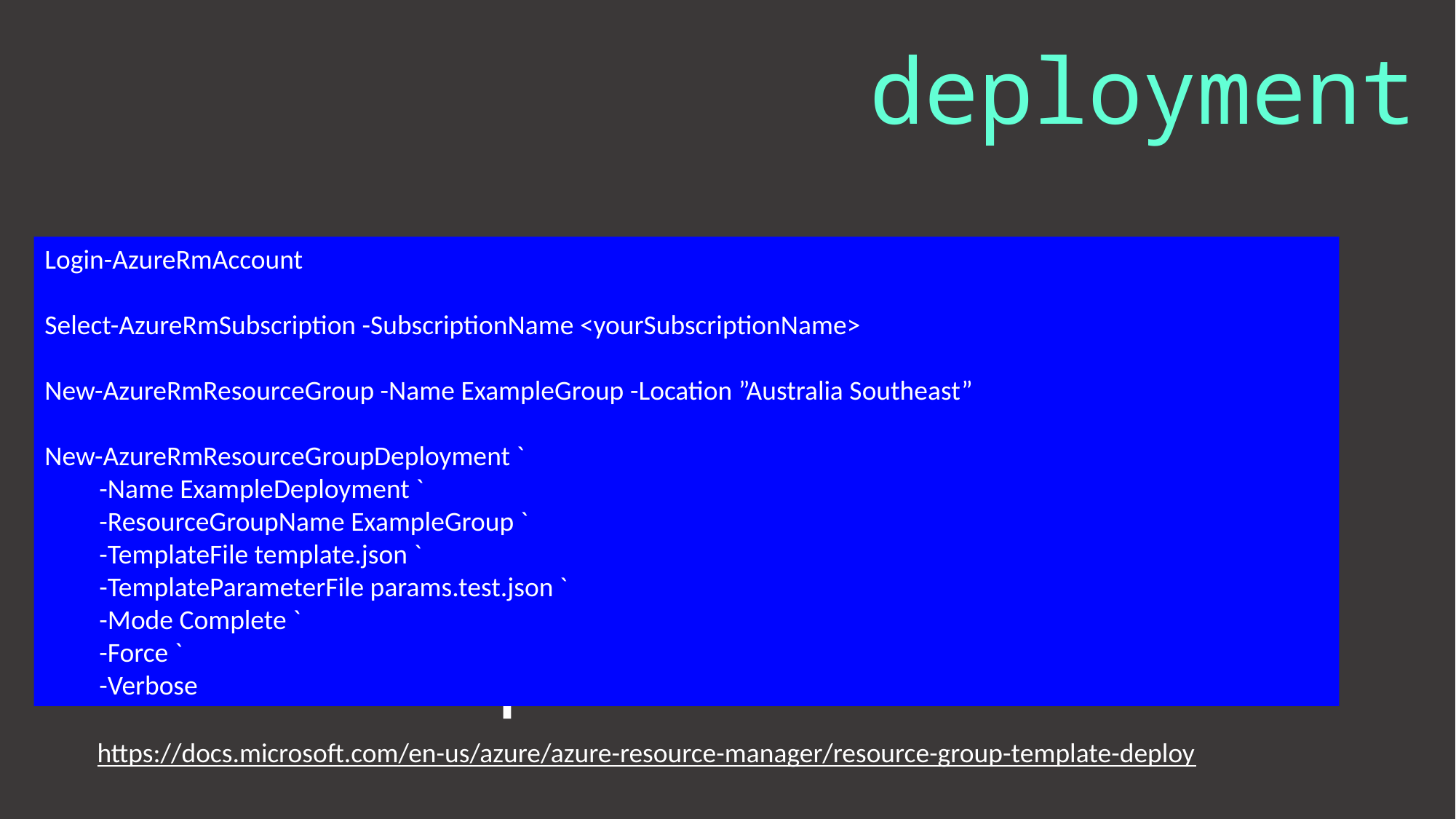

# deployment
Login-AzureRmAccount

Select-AzureRmSubscription -SubscriptionName <yourSubscriptionName>

New-AzureRmResourceGroup -Name ExampleGroup -Location ”Australia Southeast”

New-AzureRmResourceGroupDeployment `
-Name ExampleDeployment `
-ResourceGroupName ExampleGroup `
-TemplateFile template.json `
-TemplateParameterFile params.test.json `
-Mode Complete `
-Force `
-Verbose

powershell
https://docs.microsoft.com/en-us/azure/azure-resource-manager/resource-group-template-deploy